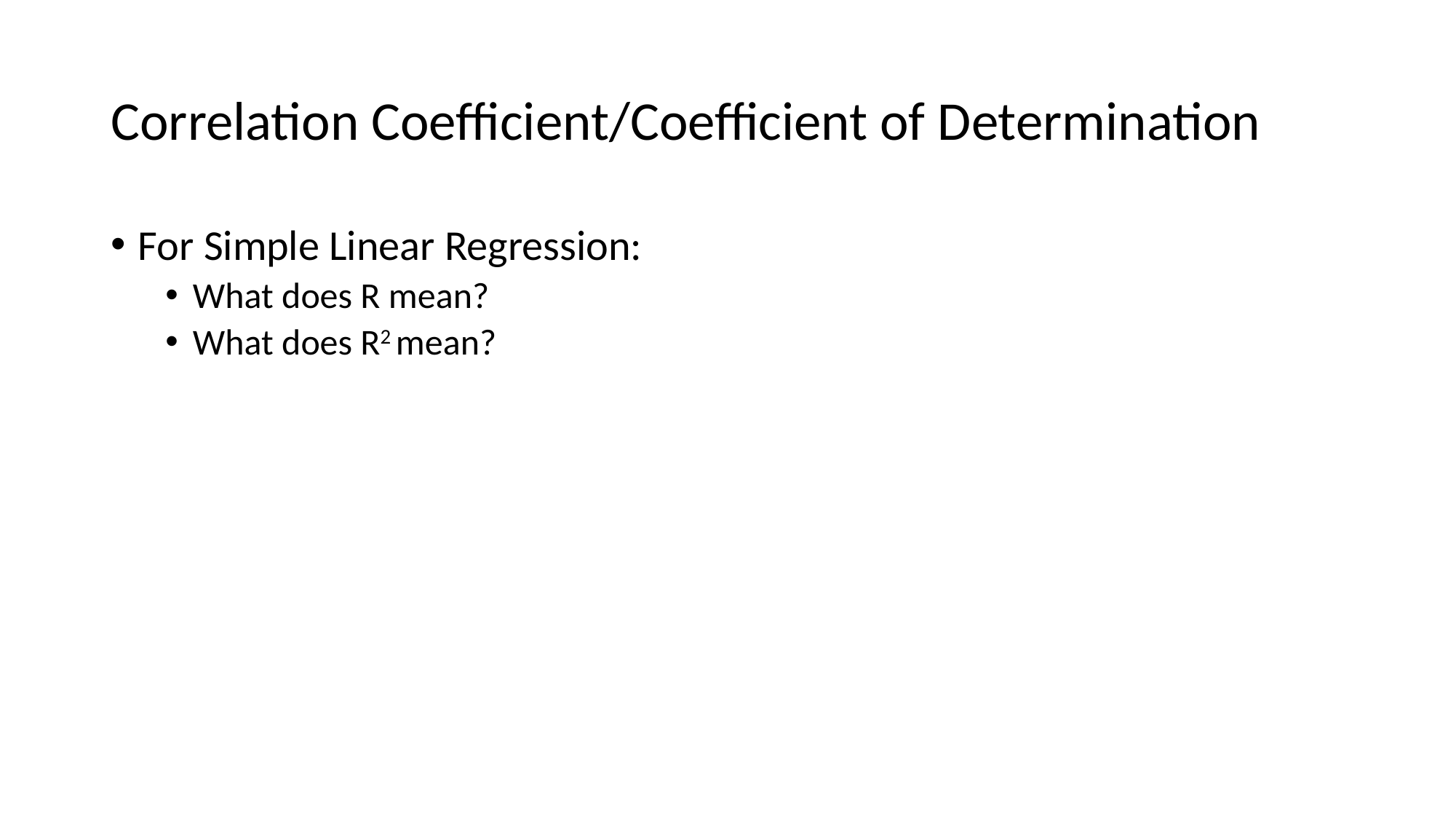

# Correlation Coefficient/Coefficient of Determination
For Simple Linear Regression:
What does R mean?
What does R2 mean?